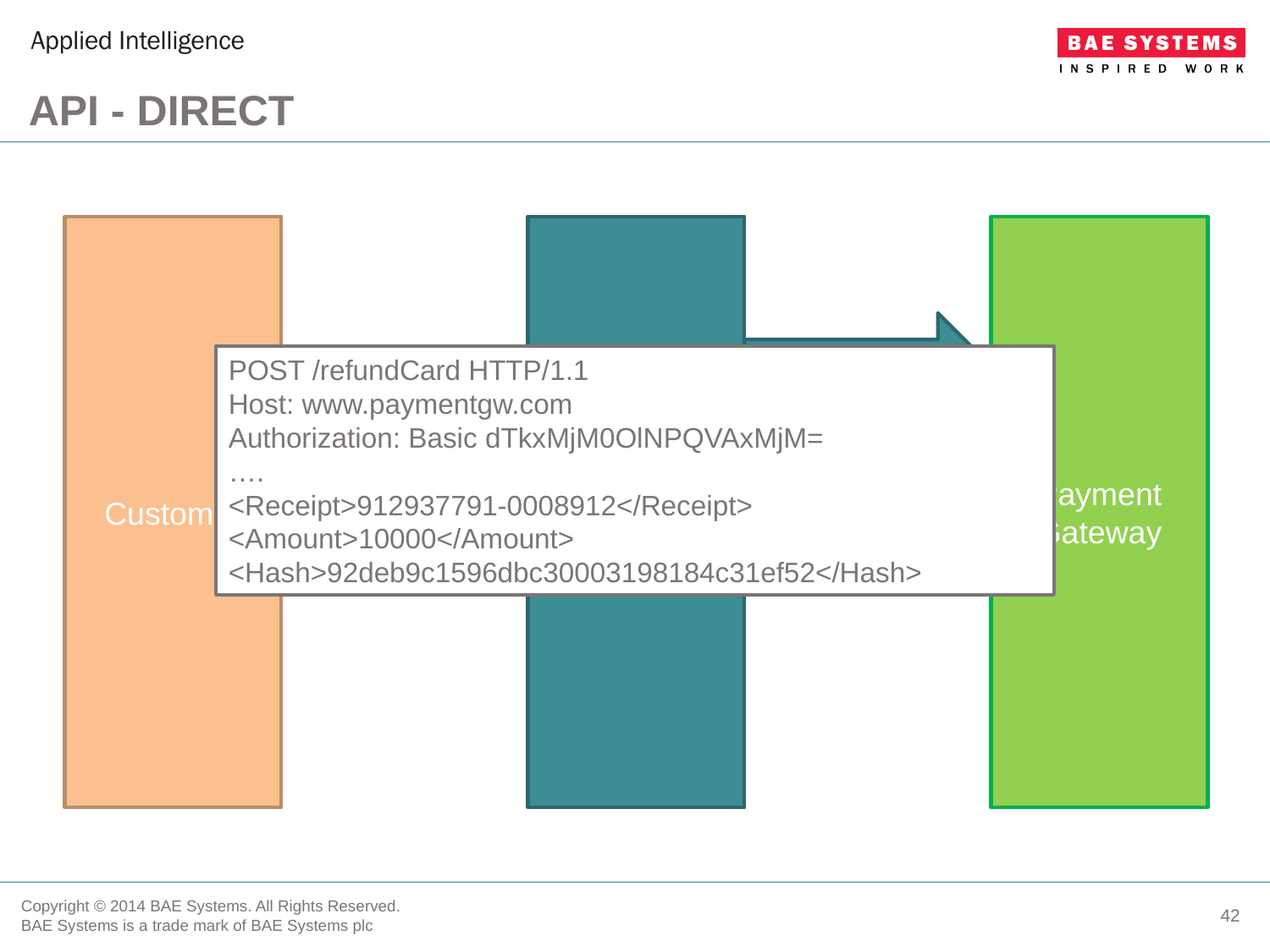

# API - Direct
Merchant
Payment Gateway
Customer
POST
POST /refundCard HTTP/1.1
Host: www.paymentgw.com
Authorization: Basic dTkxMjM0OlNPQVAxMjM=
….
<Receipt>912937791-0008912</Receipt>
<Amount>10000</Amount>
<Hash>92deb9c1596dbc30003198184c31ef52</Hash>